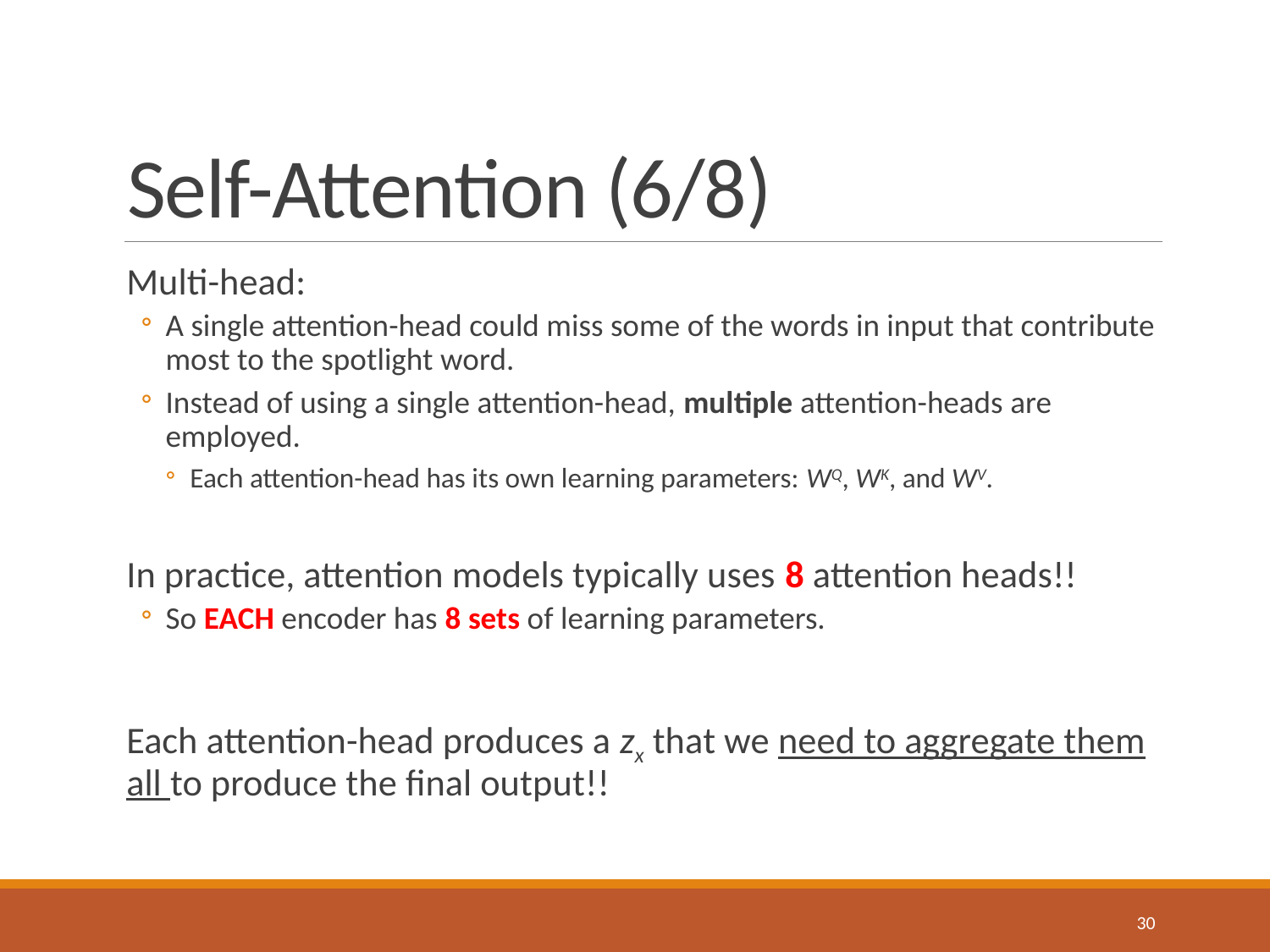

# Self-Attention (6/8)
Multi-head:
A single attention-head could miss some of the words in input that contribute most to the spotlight word.
Instead of using a single attention-head, multiple attention-heads are employed.
Each attention-head has its own learning parameters: WQ, WK, and WV.

In practice, attention models typically uses 8 attention heads!!
So EACH encoder has 8 sets of learning parameters.

Each attention-head produces a zx that we need to aggregate them all to produce the final output!!
30